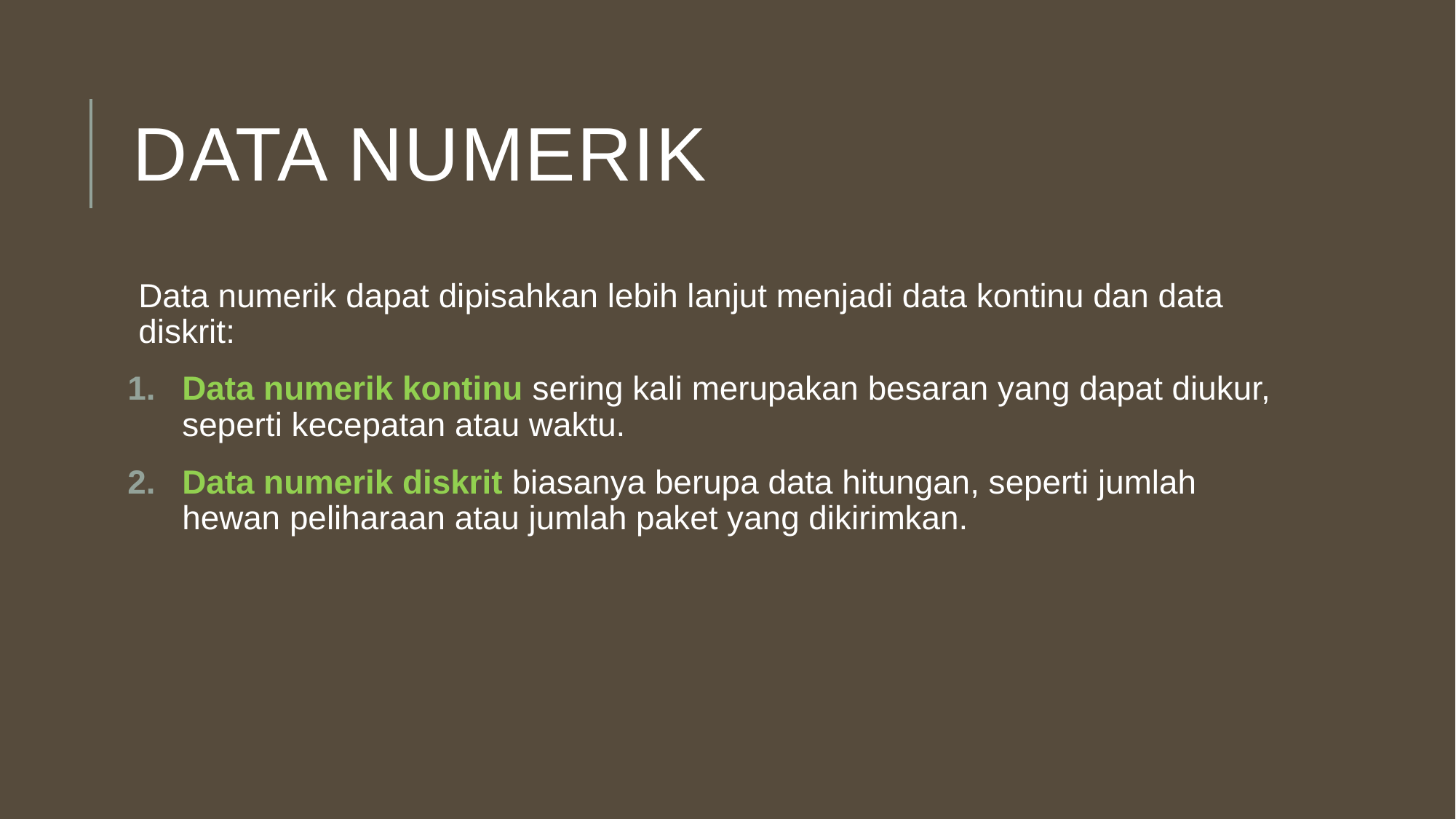

# Data numerik
Data numerik dapat dipisahkan lebih lanjut menjadi data kontinu dan data diskrit:
Data numerik kontinu sering kali merupakan besaran yang dapat diukur, seperti kecepatan atau waktu.
Data numerik diskrit biasanya berupa data hitungan, seperti jumlah hewan peliharaan atau jumlah paket yang dikirimkan.